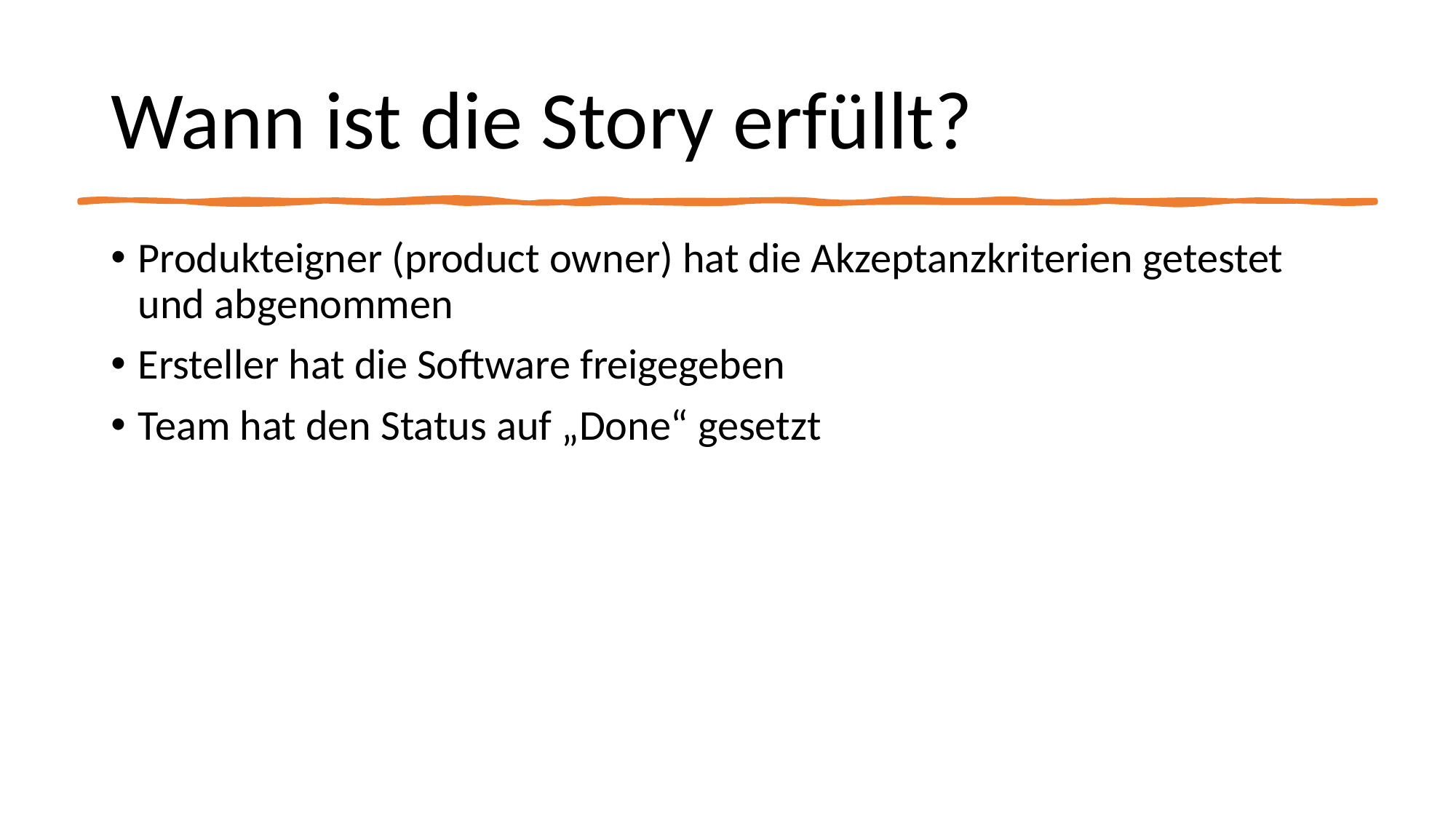

# Wann ist die Story erfüllt?

Produkteigner (product owner) hat die Akzeptanzkriterien getestet und abgenommen
Ersteller hat die Software freigegeben
Team hat den Status auf „Done“ gesetzt